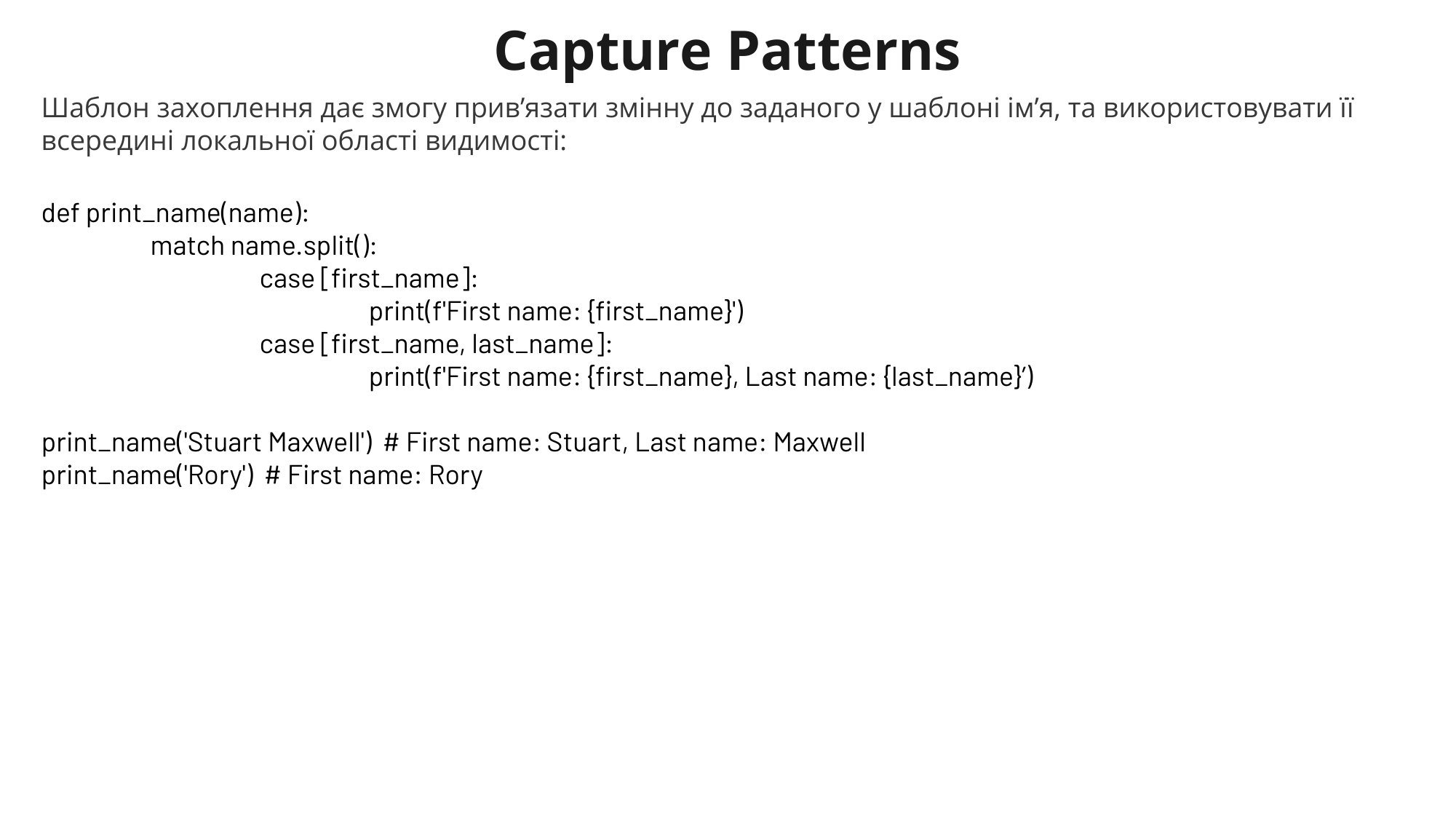

Capture Patterns

Шаблон захоплення дає змогу прив’язати змінну до заданого у шаблоні ім’я, та використовувати її всередині локальної області видимості:
def print_name(name):
	match name.split():
		case [first_name]:
			print(f'First name: {first_name}')
		case [first_name, last_name]:
			print(f'First name: {first_name}, Last name: {last_name}’)

print_name('Stuart Maxwell')  # First name: Stuart, Last name: Maxwell
print_name('Rory')  # First name: Rory